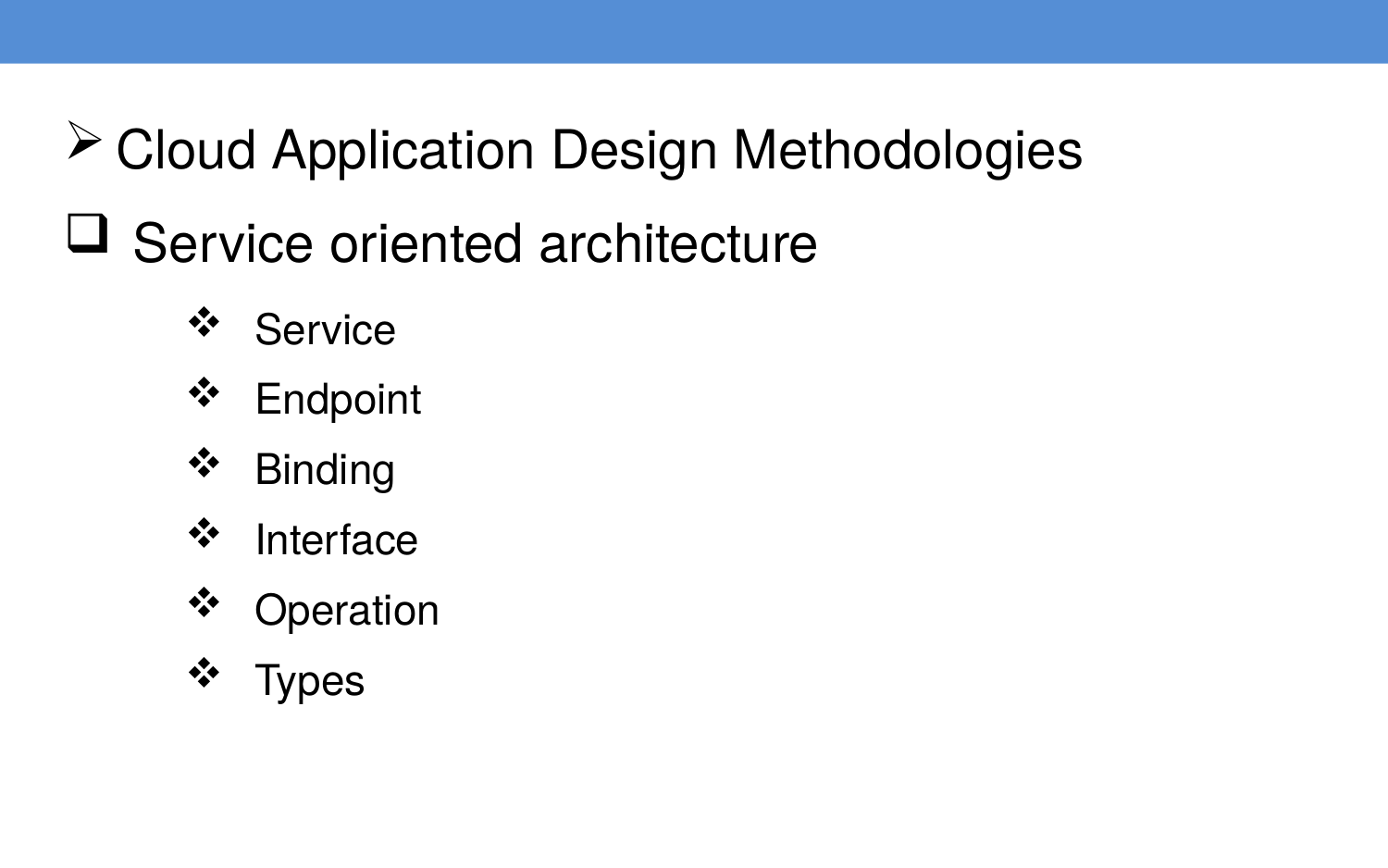

Cloud Application Design Methodologies
Service oriented architecture
Service
Endpoint
Binding
Interface
Operation
Types